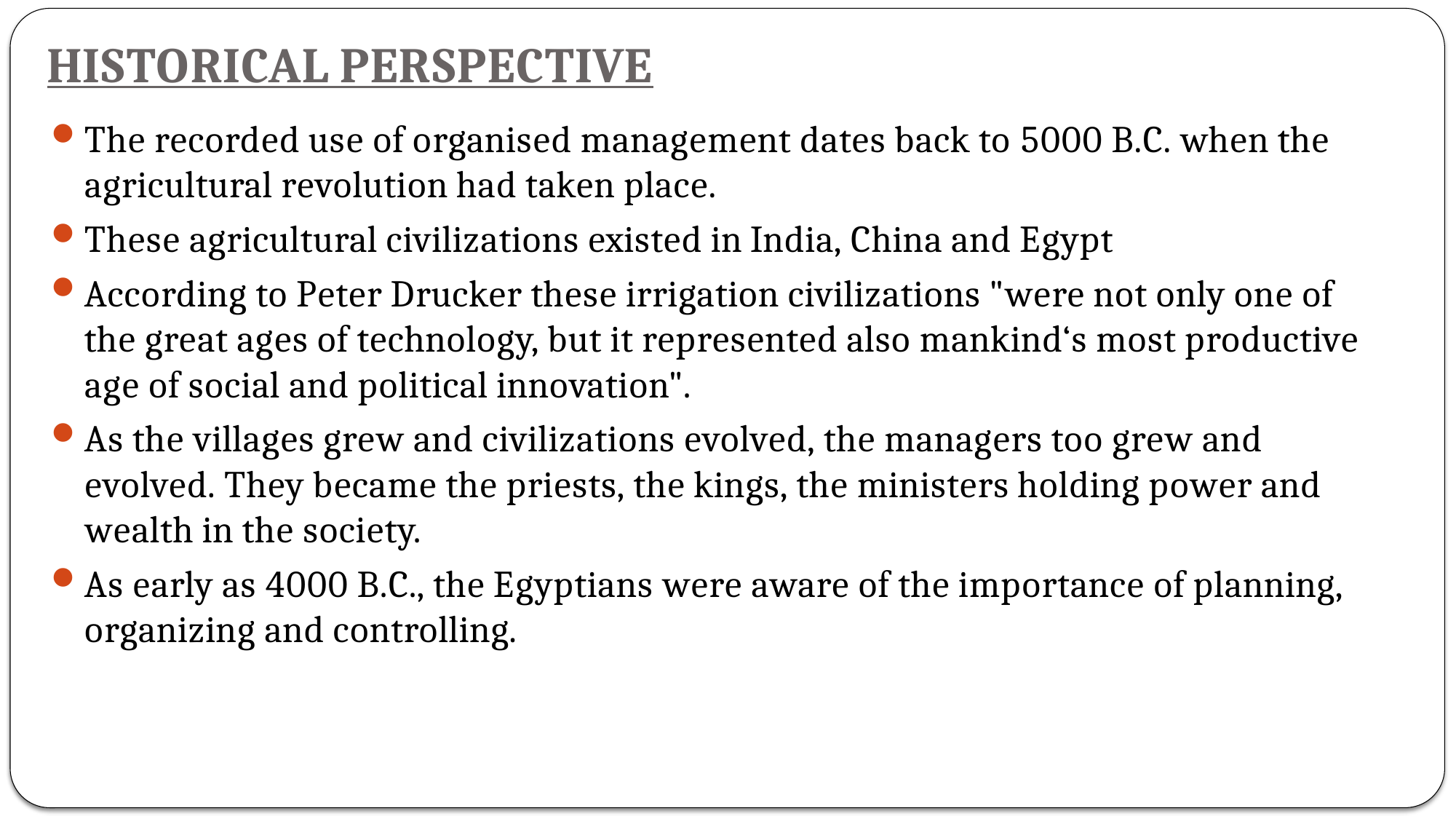

# HISTORICAL PERSPECTIVE
The recorded use of organised management dates back to 5000 B.C. when the agricultural revolution had taken place.
These agricultural civilizations existed in India, China and Egypt
According to Peter Drucker these irrigation civilizations "were not only one of the great ages of technology, but it represented also mankind‘s most productive age of social and political innovation".
As the villages grew and civilizations evolved, the managers too grew and evolved. They became the priests, the kings, the ministers holding power and wealth in the society.
As early as 4000 B.C., the Egyptians were aware of the importance of planning, organizing and controlling.